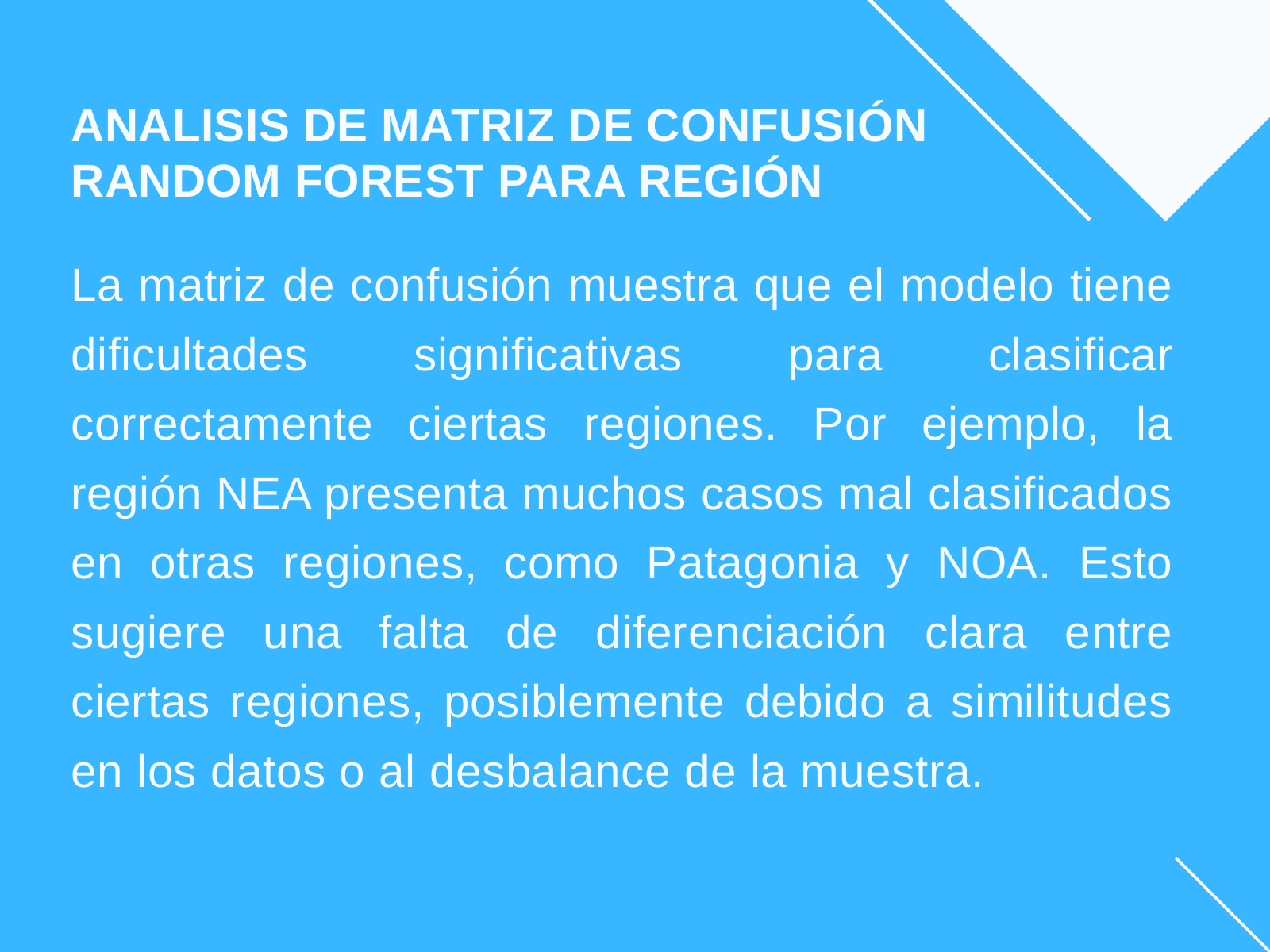

ANALISIS DE MATRIZ DE CONFUSIÓN
RANDOM FOREST PARA REGIÓN
La matriz de confusión muestra que el modelo tiene dificultades significativas para clasificar correctamente ciertas regiones. Por ejemplo, la región NEA presenta muchos casos mal clasificados en otras regiones, como Patagonia y NOA. Esto sugiere una falta de diferenciación clara entre ciertas regiones, posiblemente debido a similitudes en los datos o al desbalance de la muestra.